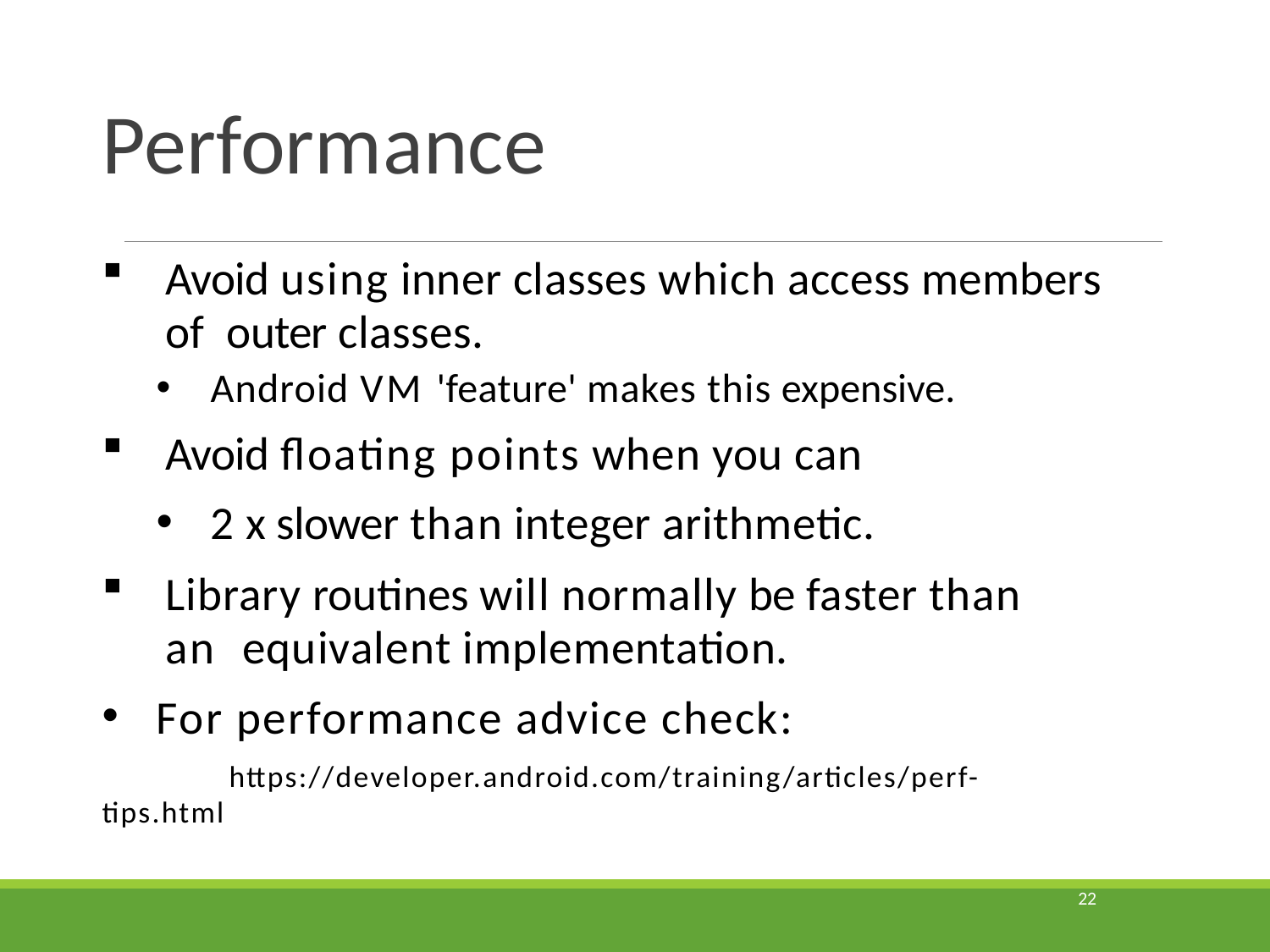

# Performance
Avoid using inner classes which access members of  outer classes.
Android VM 'feature' makes this expensive.
Avoid floating points when you can
2 x slower than integer arithmetic.
Library routines will normally be faster than an  equivalent implementation.
For performance advice check:
	https://developer.android.com/training/articles/perf-tips.html
22